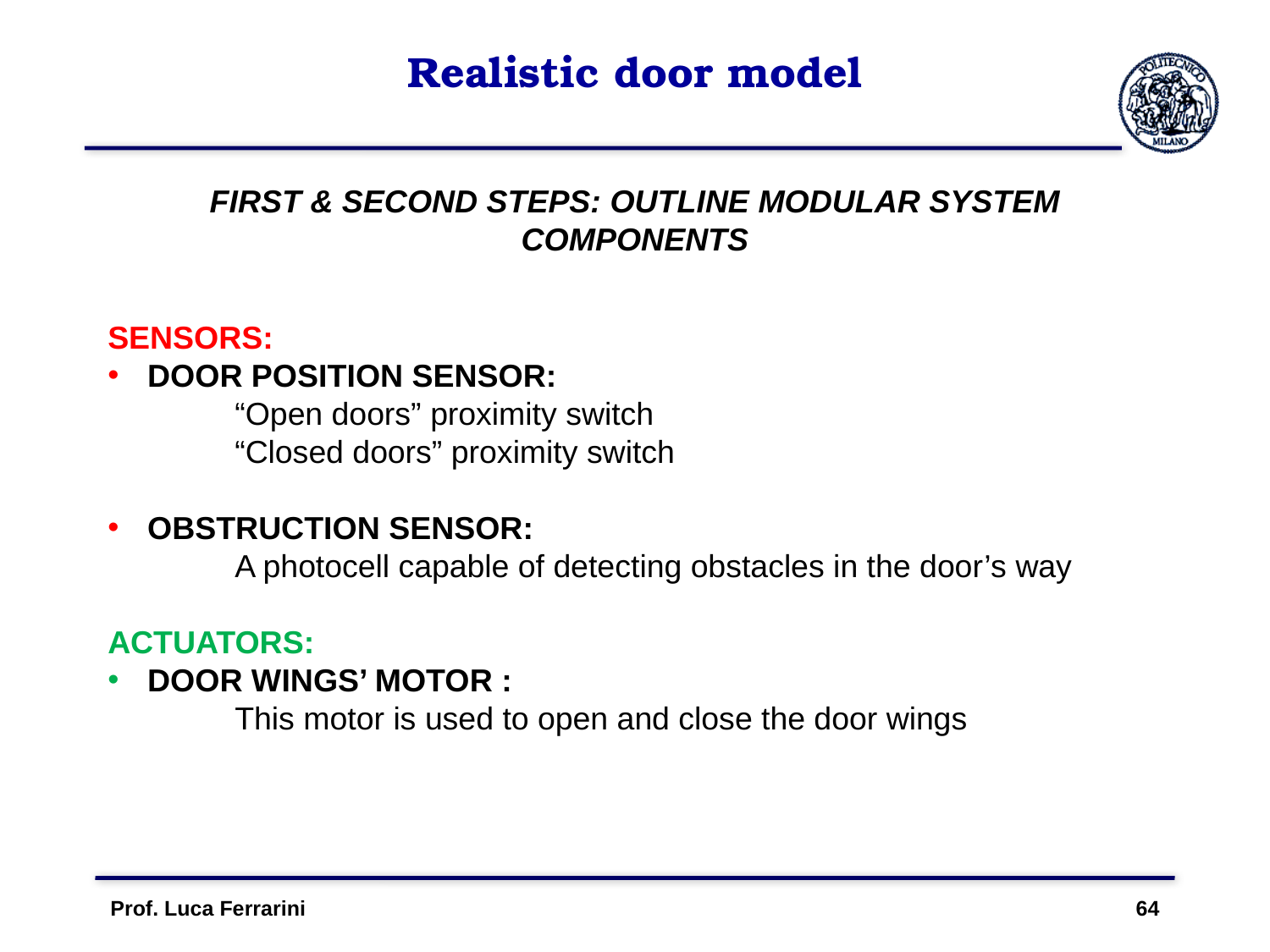

# Realistic door model
FIRST & SECOND STEPS: OUTLINE MODULAR SYSTEM COMPONENTS
SENSORS:
DOOR POSITION SENSOR:
	“Open doors” proximity switch
	“Closed doors” proximity switch

OBSTRUCTION SENSOR:
	A photocell capable of detecting obstacles in the door’s way

ACTUATORS:
DOOR WINGS’ MOTOR :
	This motor is used to open and close the door wings
Prof. Luca Ferrarini                                                                                                                                            64